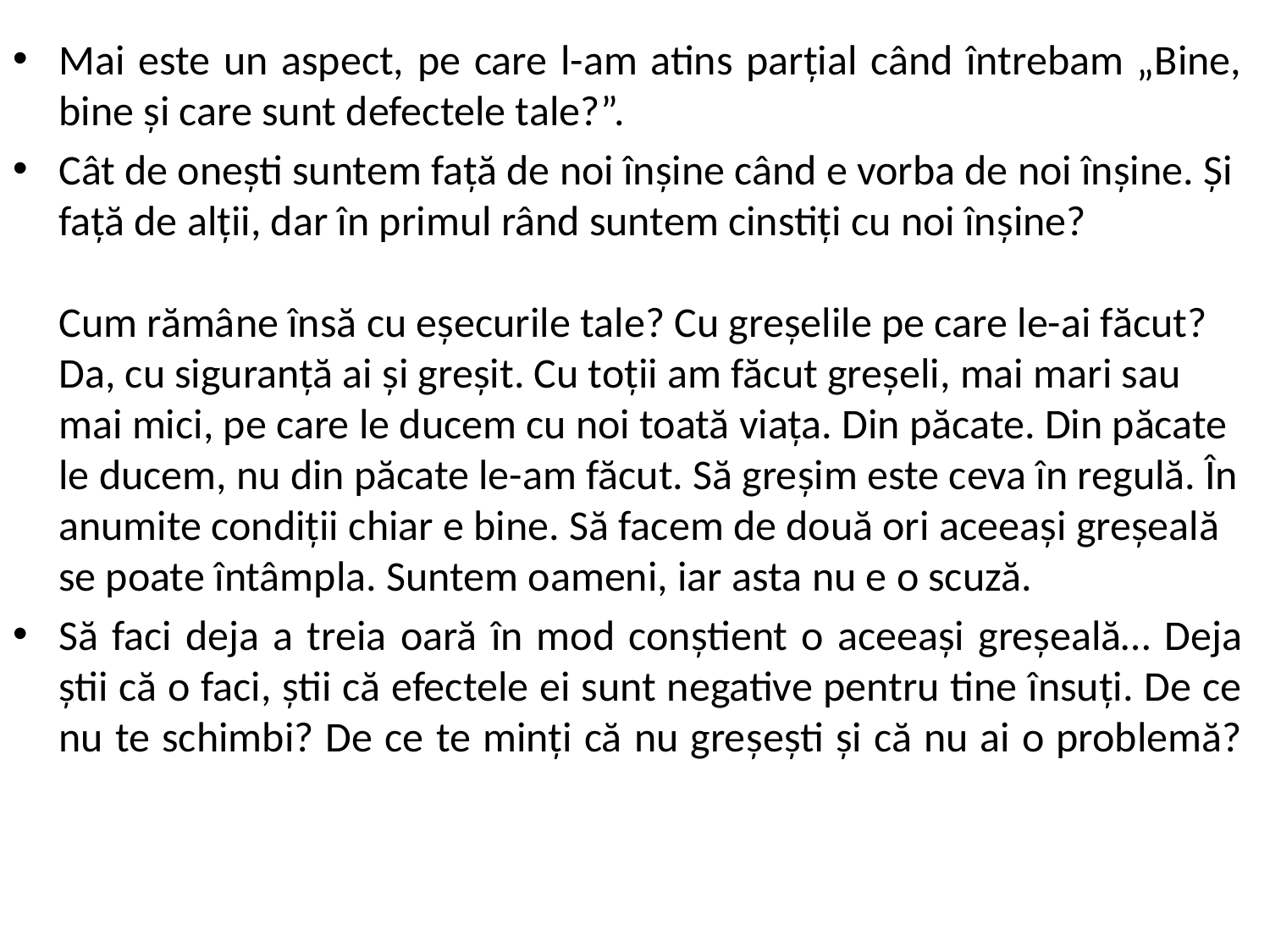

Mai este un aspect, pe care l-am atins parțial când întrebam „Bine, bine și care sunt defectele tale?”.
Cât de onești suntem față de noi înșine când e vorba de noi înșine. Și față de alții, dar în primul rând suntem cinstiți cu noi înșine?
Cum rămâne însă cu eșecurile tale? Cu greșelile pe care le-ai făcut? Da, cu siguranță ai și greșit. Cu toții am făcut greșeli, mai mari sau mai mici, pe care le ducem cu noi toată viața. Din păcate. Din păcate le ducem, nu din păcate le-am făcut. Să greșim este ceva în regulă. În anumite condiții chiar e bine. Să facem de două ori aceeași greșeală se poate întâmpla. Suntem oameni, iar asta nu e o scuză.
Să faci deja a treia oară în mod conștient o aceeași greșeală… Deja știi că o faci, știi că efectele ei sunt negative pentru tine însuți. De ce nu te schimbi? De ce te minți că nu greșești și că nu ai o problemă?